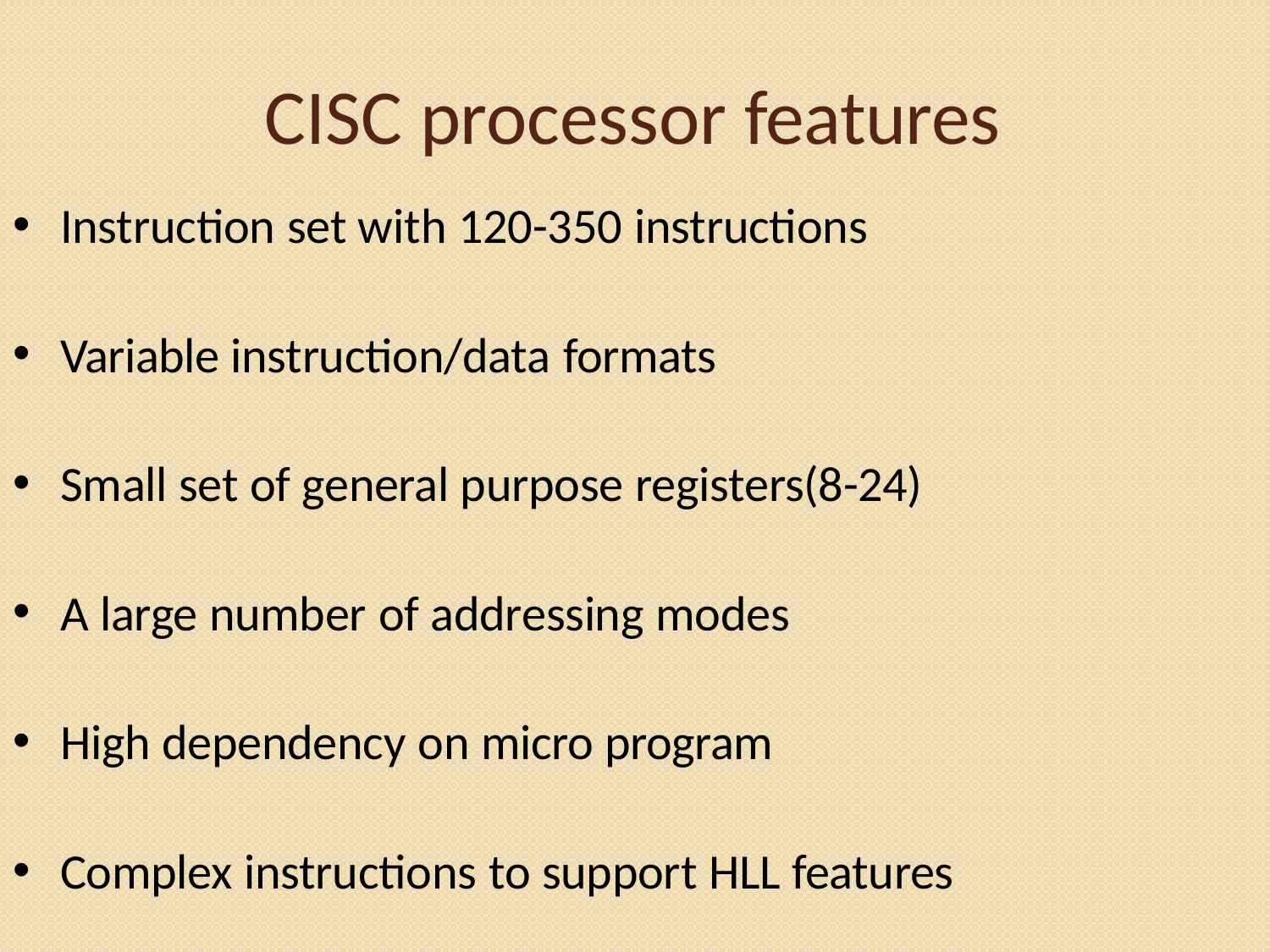

# CISC processor features
Instruction set with 120-350 instructions

Variable instruction/data formats

Small set of general purpose registers(8-24)

A large number of addressing modes

High dependency on micro program

Complex instructions to support HLL features